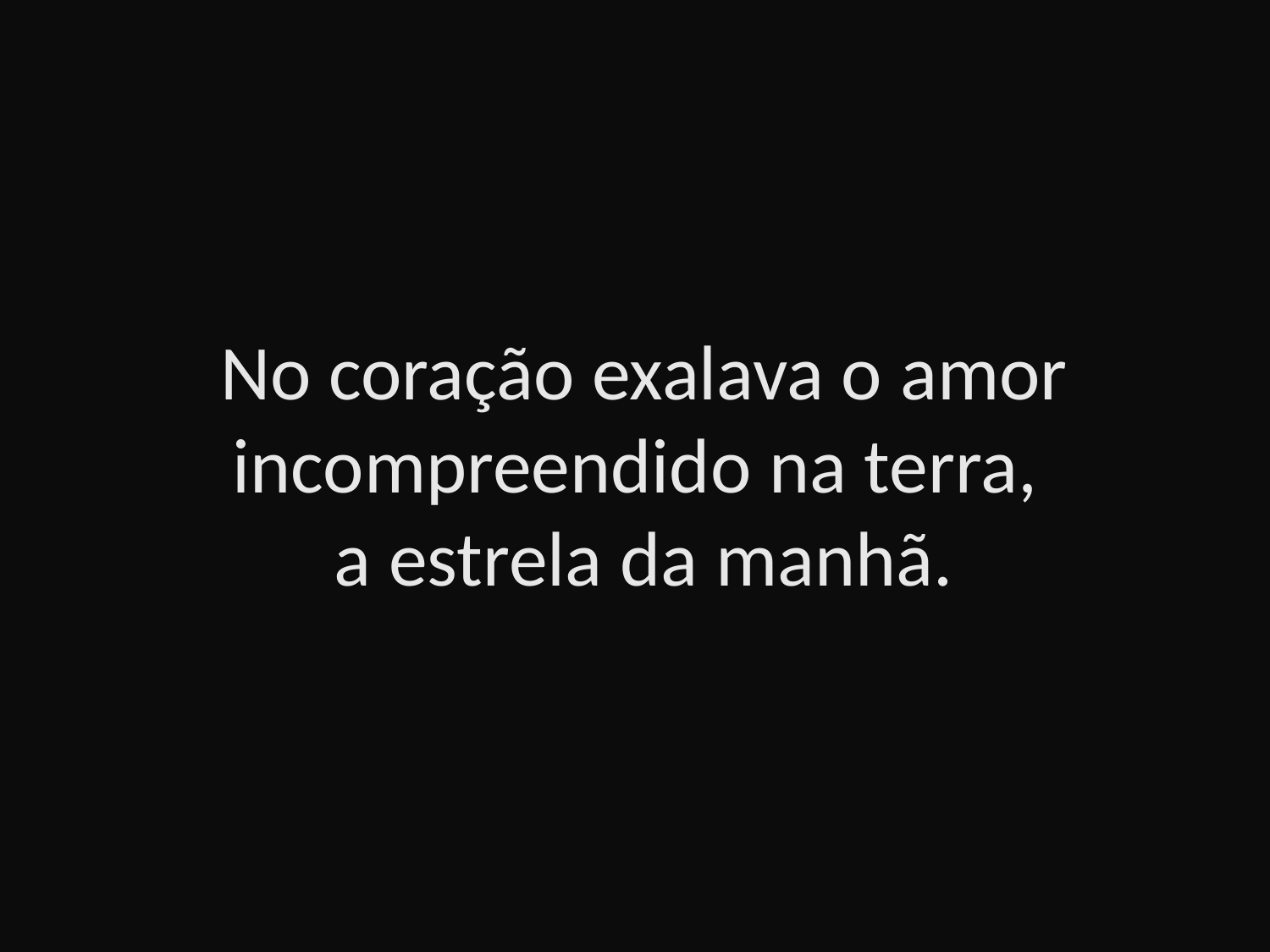

# No coração exalava o amor incompreendido na terra, a estrela da manhã.